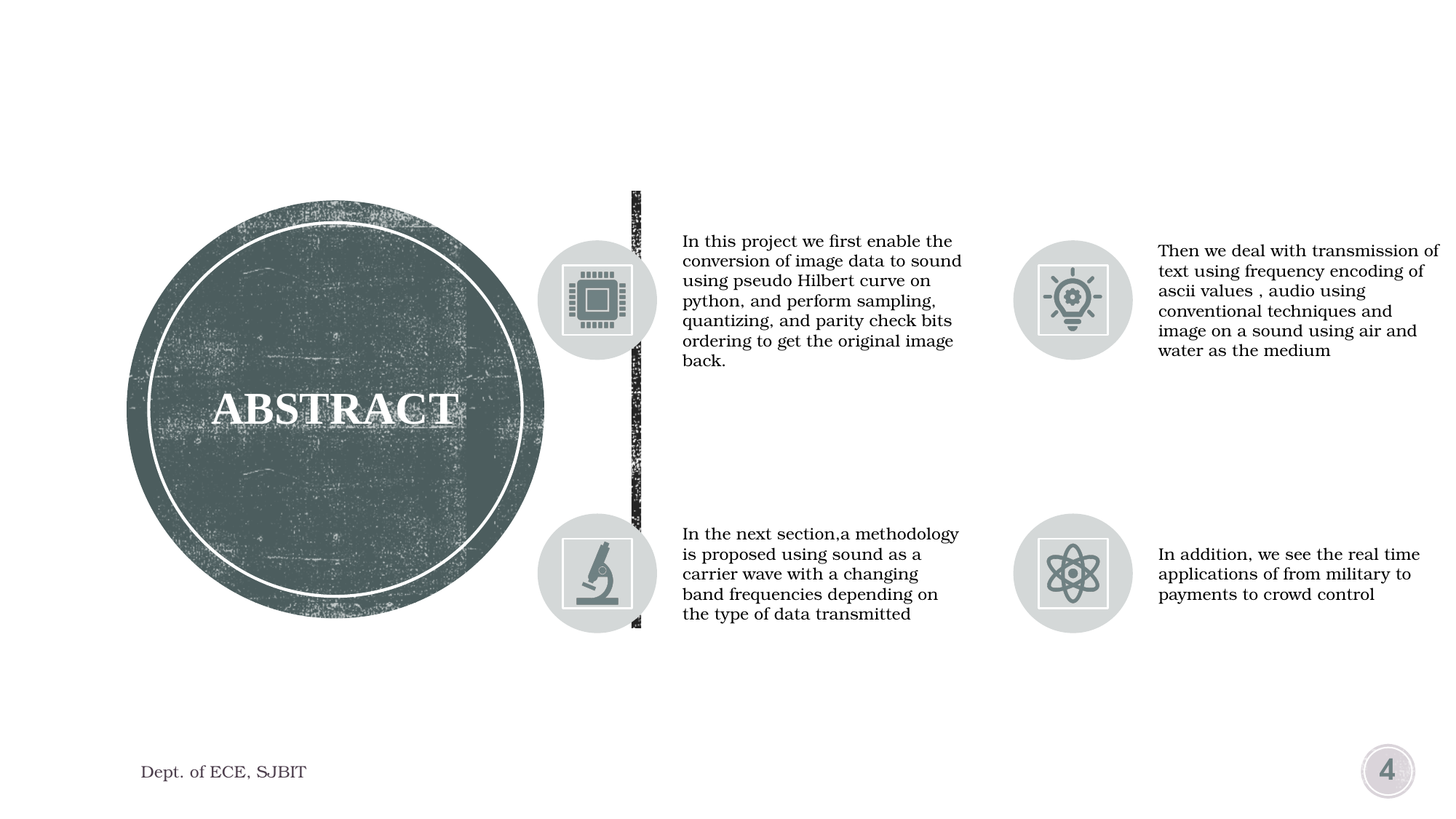

In this project we first enable the conversion of image data to sound using pseudo Hilbert curve on python, and perform sampling, quantizing, and parity check bits ordering to get the original image back.
Then we deal with transmission of text using frequency encoding of ascii values , audio using conventional techniques and image on a sound using air and water as the medium
In the next section,a methodology is proposed using sound as a carrier wave with a changing band frequencies depending on the type of data transmitted
In addition, we see the real time applications of from military to payments to crowd control

# ABSTRACT

Dept. of ECE, SJBIT
4